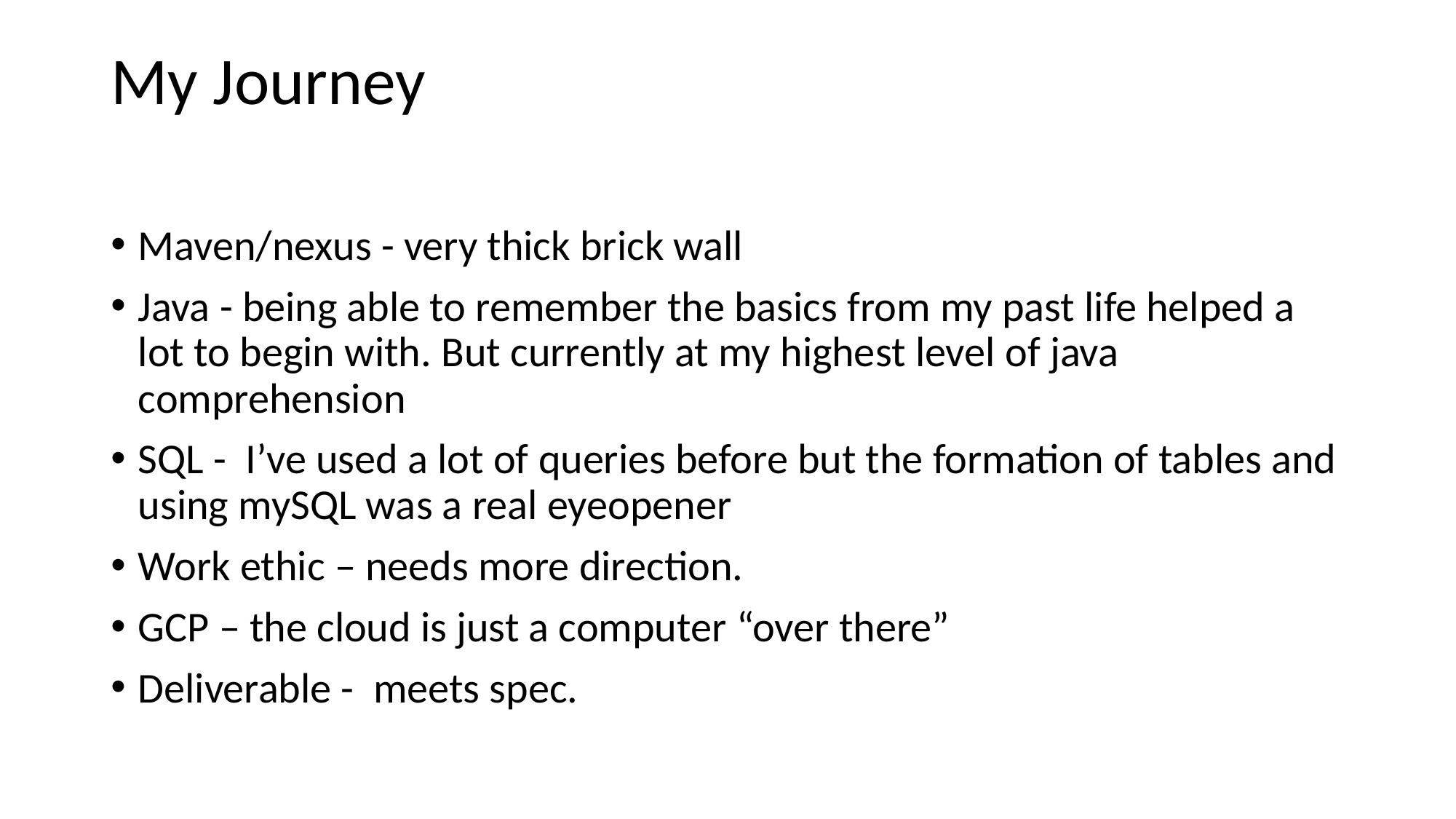

# My Journey
Maven/nexus - very thick brick wall
Java - being able to remember the basics from my past life helped a lot to begin with. But currently at my highest level of java comprehension
SQL -  I’ve used a lot of queries before but the formation of tables and using mySQL was a real eyeopener
Work ethic – needs more direction.
GCP – the cloud is just a computer “over there”
Deliverable -  meets spec.